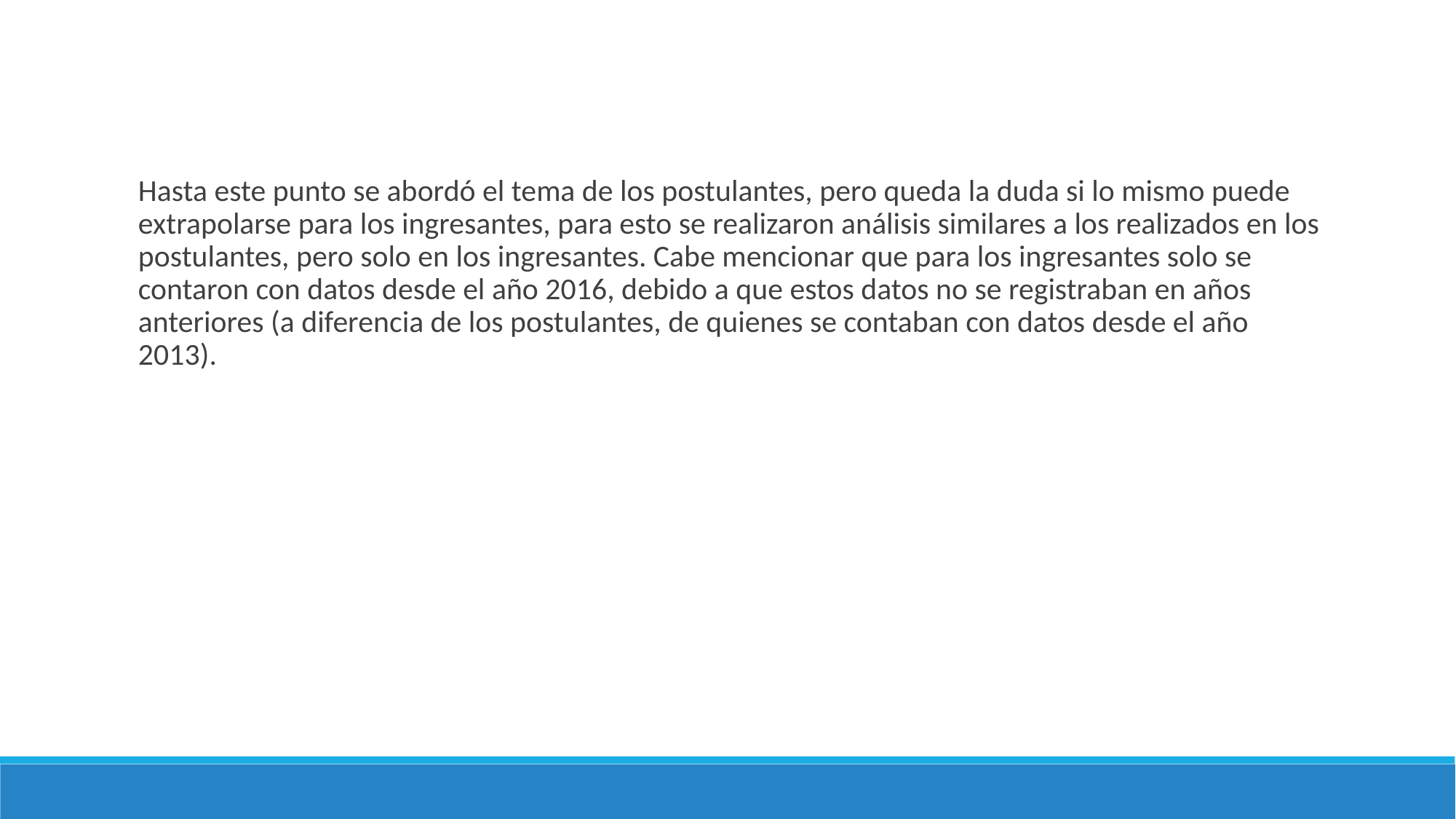

Hasta este punto se abordó el tema de los postulantes, pero queda la duda si lo mismo puede extrapolarse para los ingresantes, para esto se realizaron análisis similares a los realizados en los postulantes, pero solo en los ingresantes. Cabe mencionar que para los ingresantes solo se contaron con datos desde el año 2016, debido a que estos datos no se registraban en años anteriores (a diferencia de los postulantes, de quienes se contaban con datos desde el año 2013).